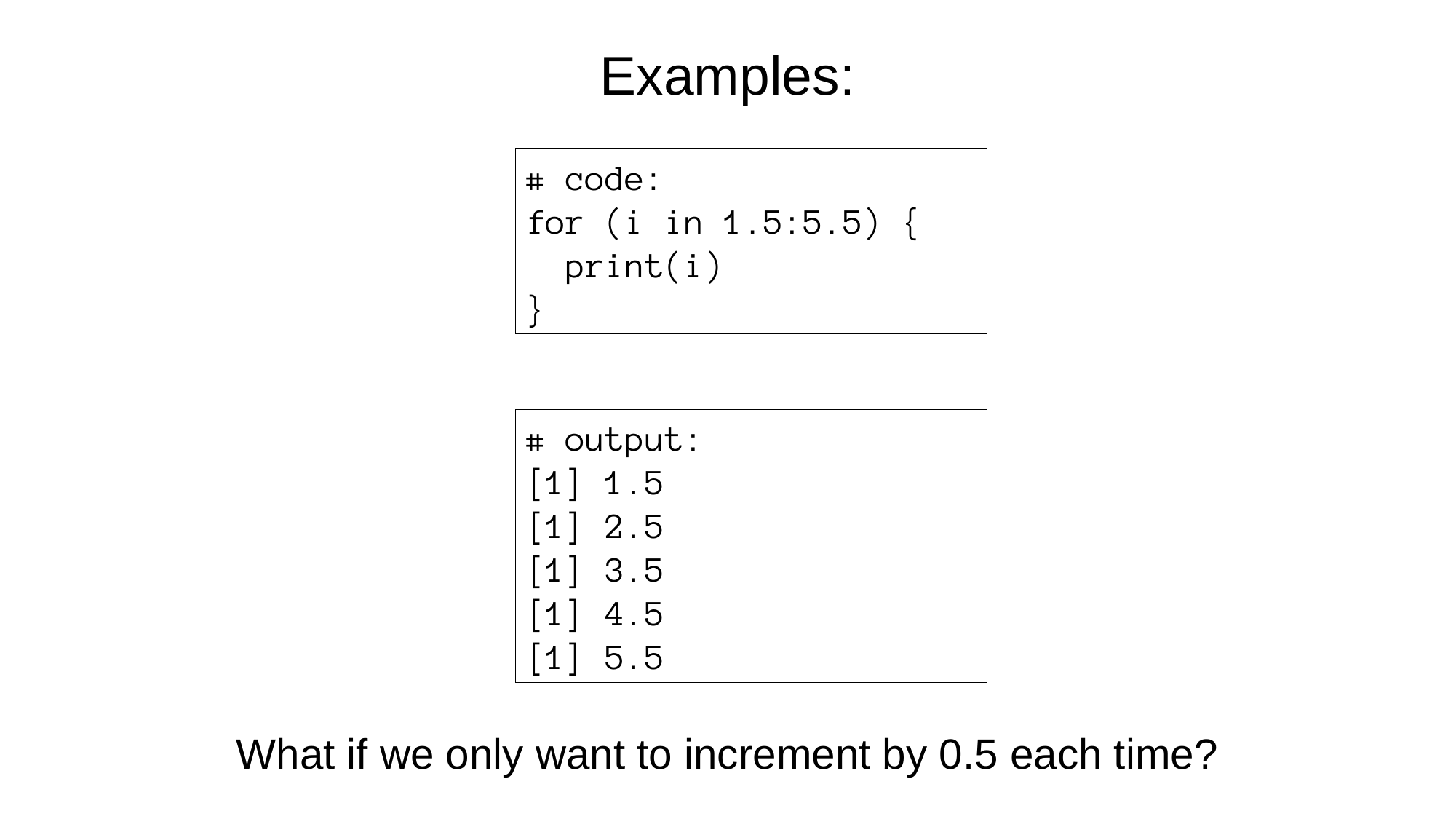

Examples:
# code:
for (i in 1.5:5.5) {
  print(i)
}
# output:
[1] 1.5
[1] 2.5
[1] 3.5
[1] 4.5
[1] 5.5
What if we only want to increment by 0.5 each time?